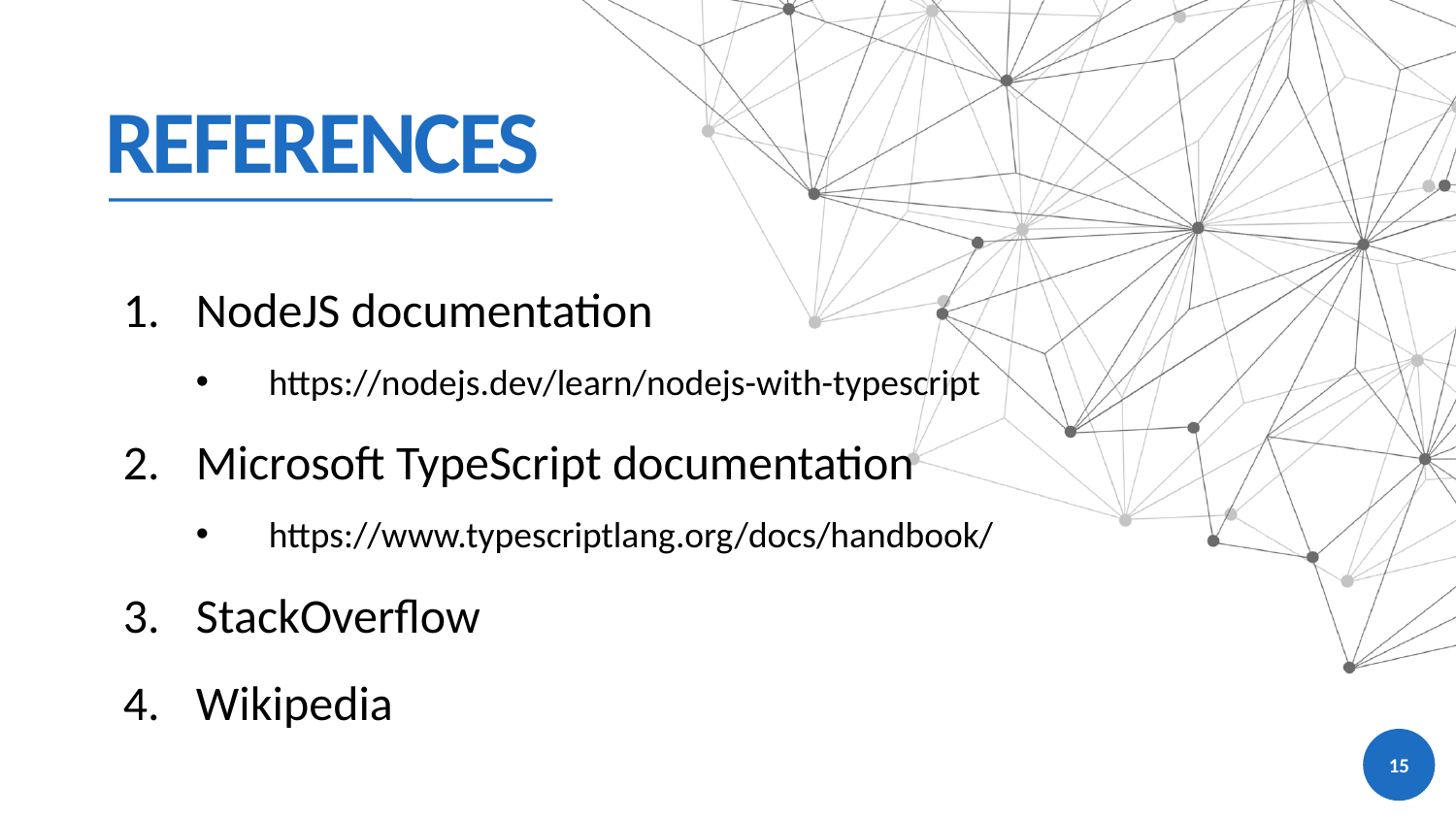

REFERENCES

NodeJS documentation
https://nodejs.dev/learn/nodejs-with-typescript
Microsoft TypeScript documentation
https://www.typescriptlang.org/docs/handbook/
StackOverflow
Wikipedia
15